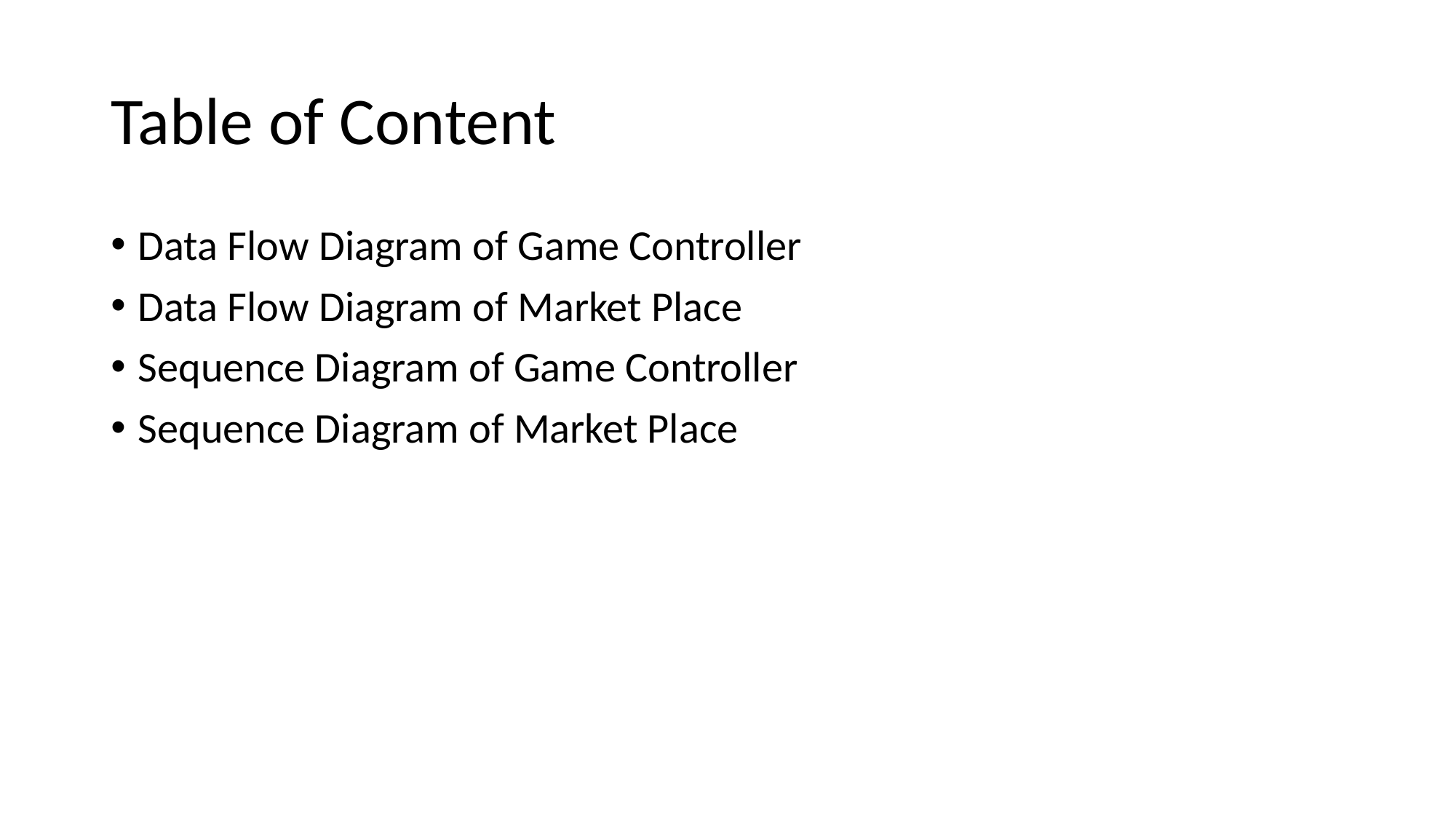

# Table of Content
Data Flow Diagram of Game Controller
Data Flow Diagram of Market Place
Sequence Diagram of Game Controller
Sequence Diagram of Market Place